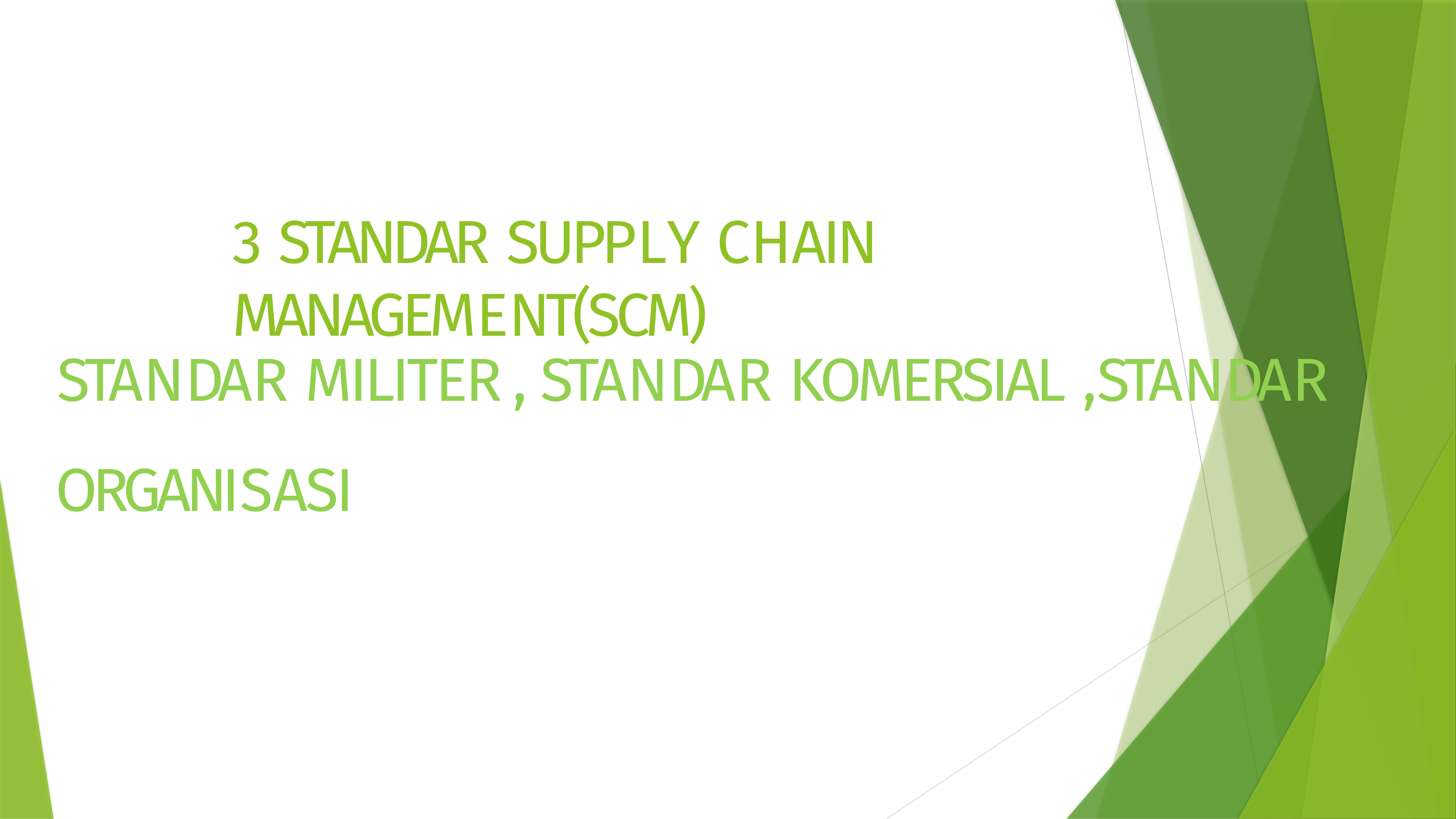

3 STANDAR SUPPLY CHAIN MANAGEMENT(SCM)
STANDAR MILITER , STANDAR KOMERSIAL ,STANDAR ORGANISASI